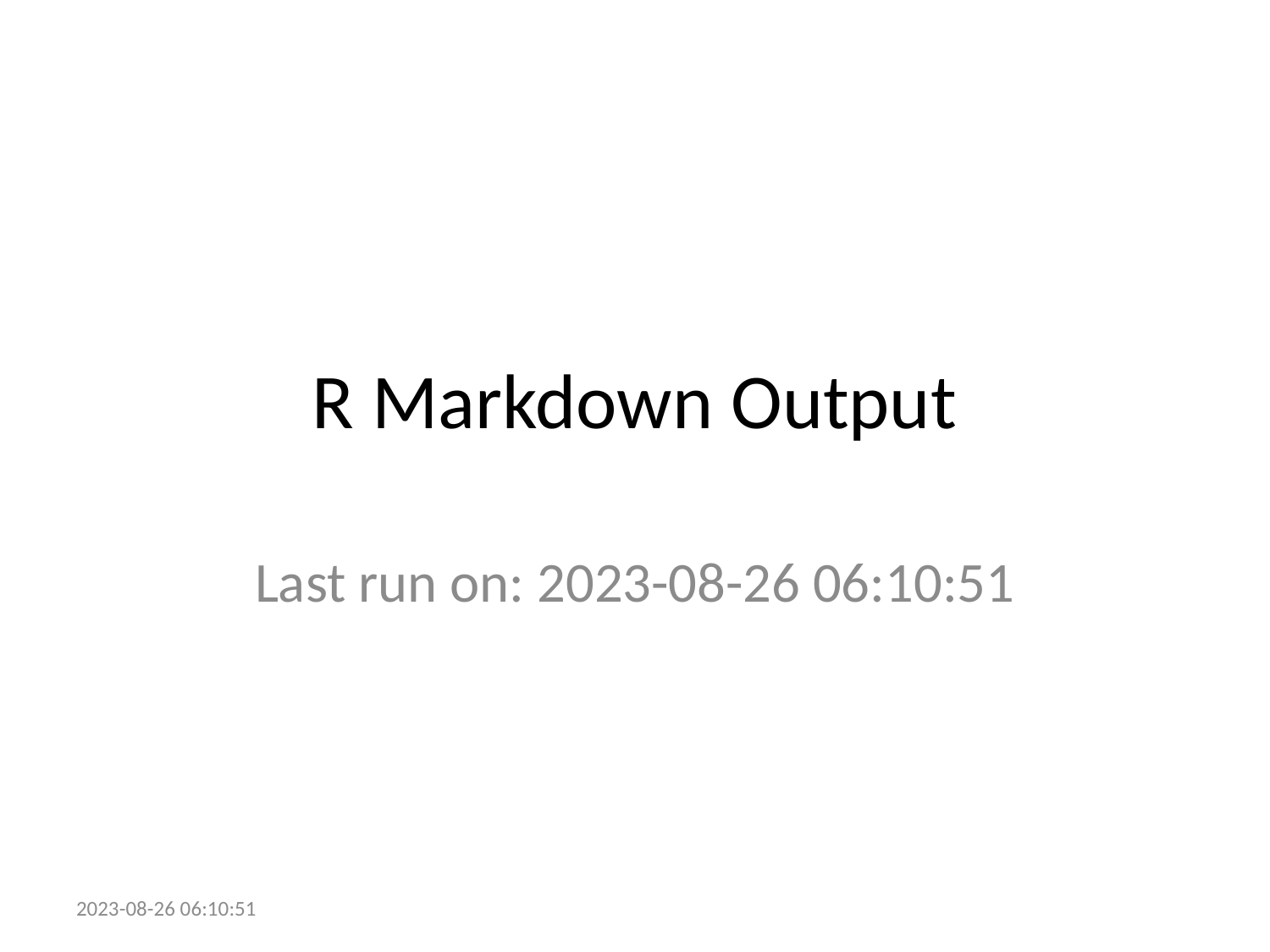

# R Markdown Output
Last run on: 2023-08-26 06:10:51
2023-08-26 06:10:51